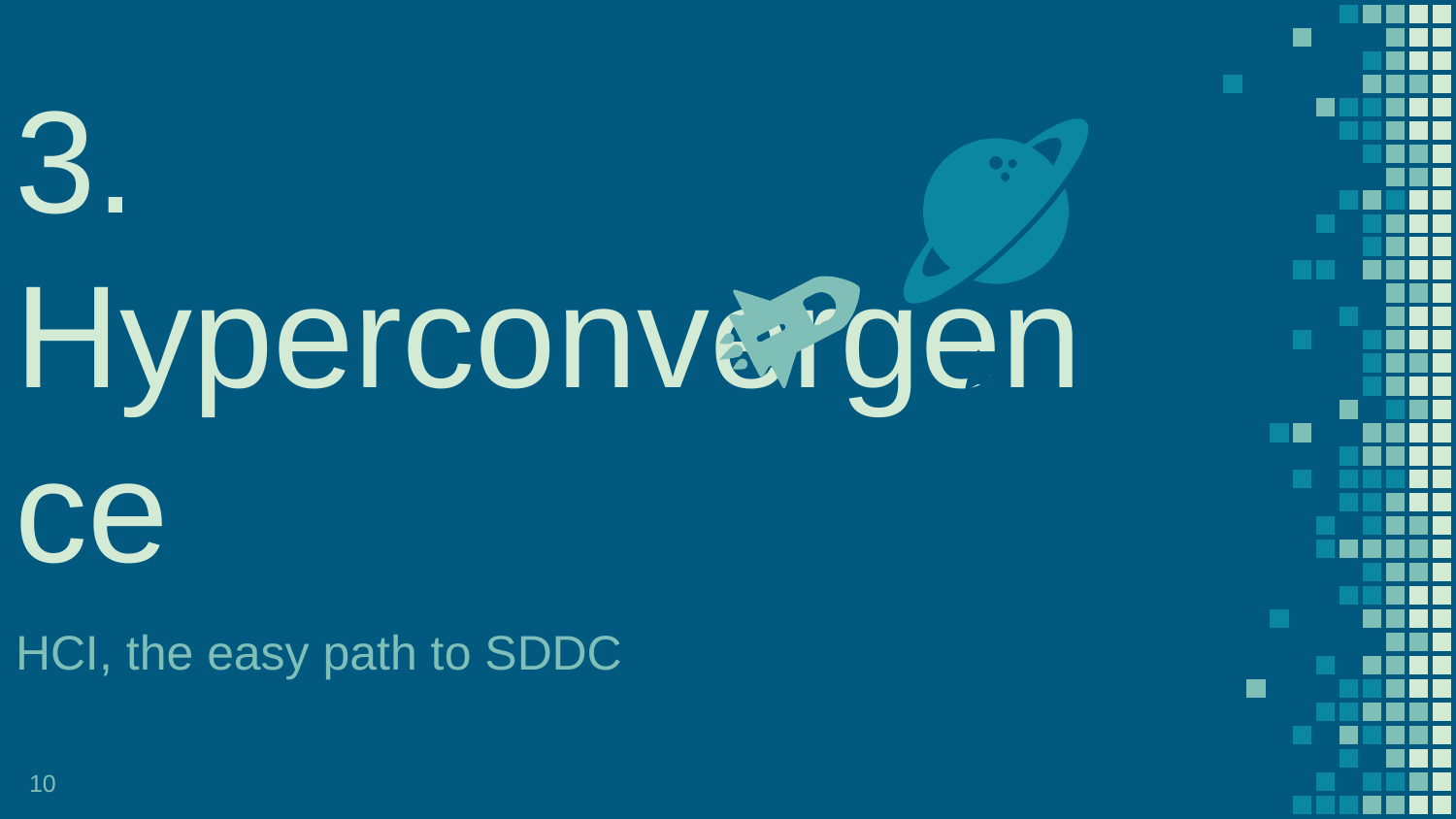

3.
Hyperconvergence
HCI, the easy path to SDDC
10